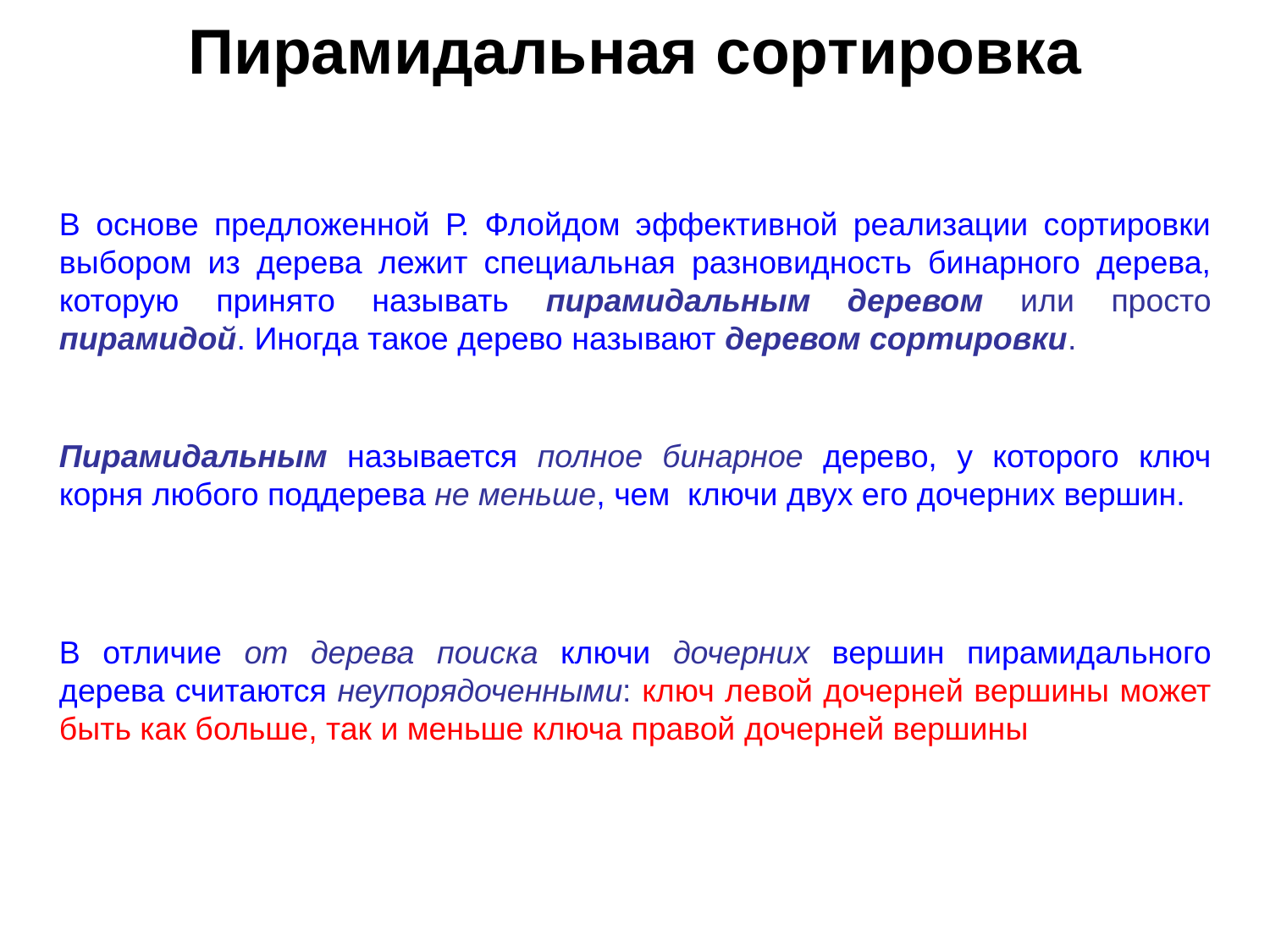

# Пирамидальная сортировка
В основе предложенной Р. Флойдом эффективной реализации сортировки выбором из дерева лежит специальная разновидность бинарного дерева, которую принято называть пирамидальным деревом или просто пирамидой. Иногда такое дерево называют деревом сортировки.
Пирамидальным называется полное бинарное дерево, у которого ключ корня любого поддерева не меньше, чем  ключи двух его дочерних вершин.
В отличие от дерева поиска ключи дочерних вершин пирамидального дерева считаются неупорядоченными: ключ левой дочерней вершины может быть как больше, так и меньше ключа правой дочерней вершины